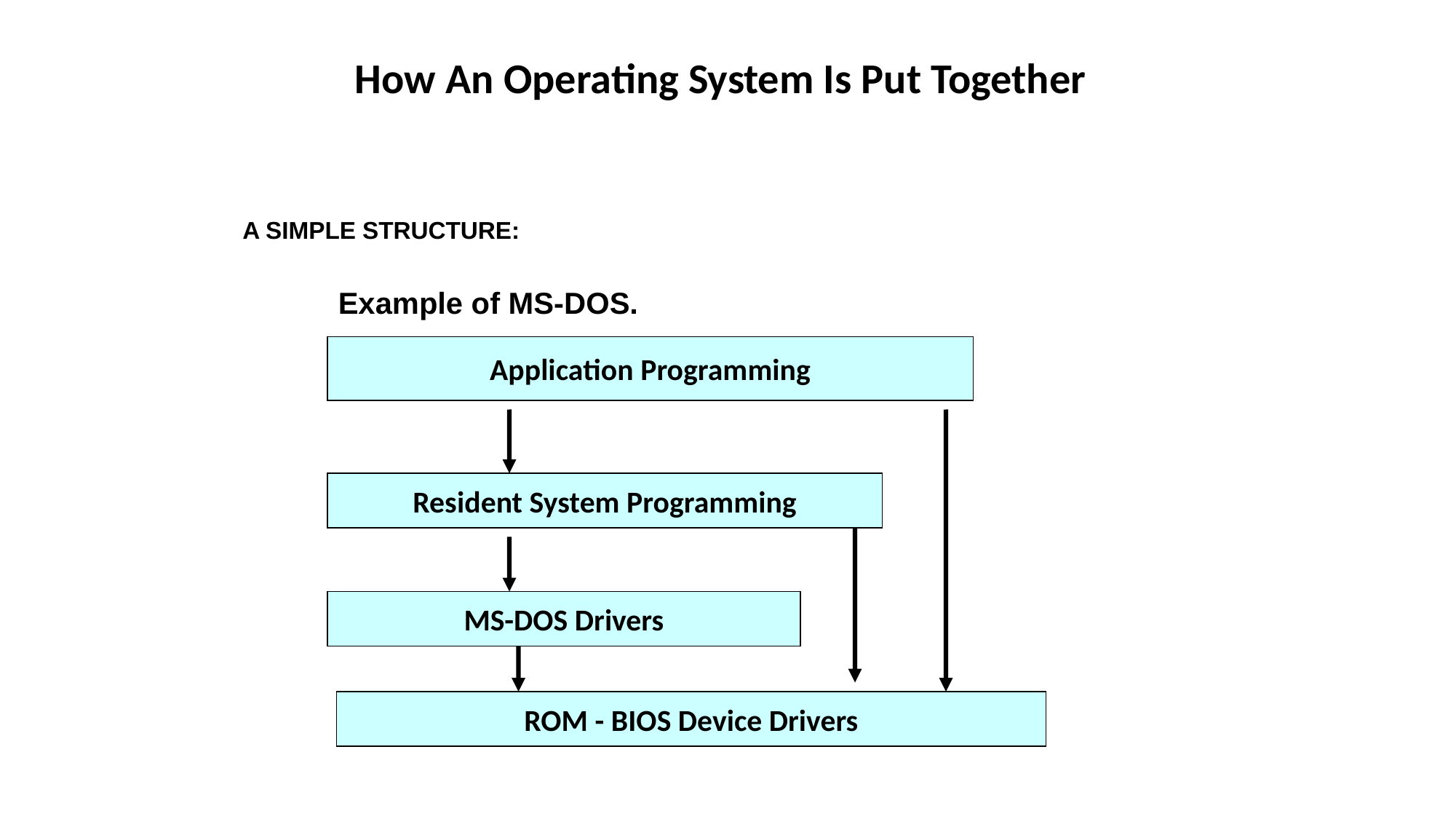

How An Operating System Is Put Together
  A SIMPLE STRUCTURE:

	Example of MS-DOS.
Application Programming

Resident System Programming

MS-DOS Drivers

ROM - BIOS Device Drivers